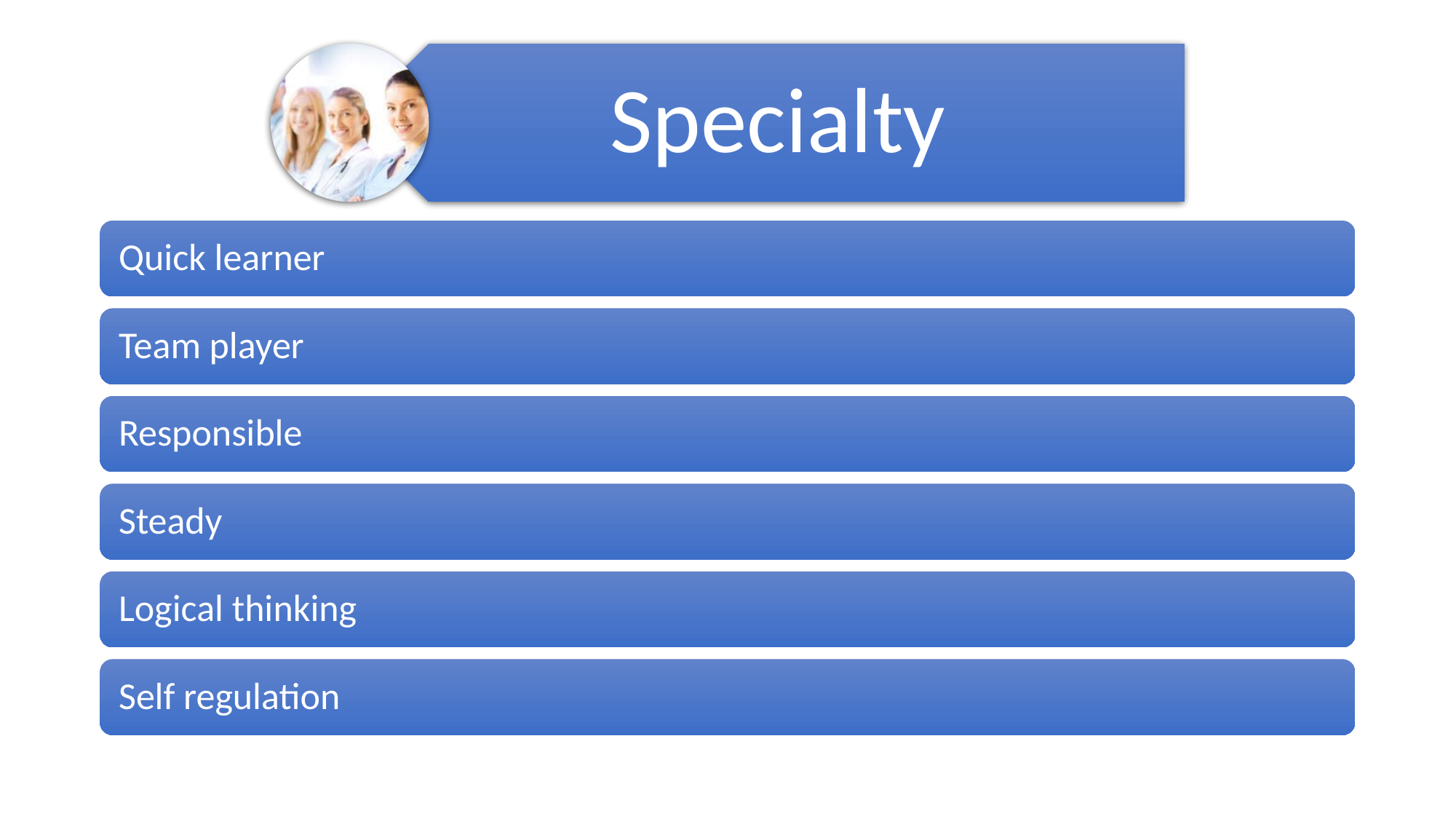

Specialty
Quick learner
Team player
Responsible
Steady
Logical thinking
Self regulation